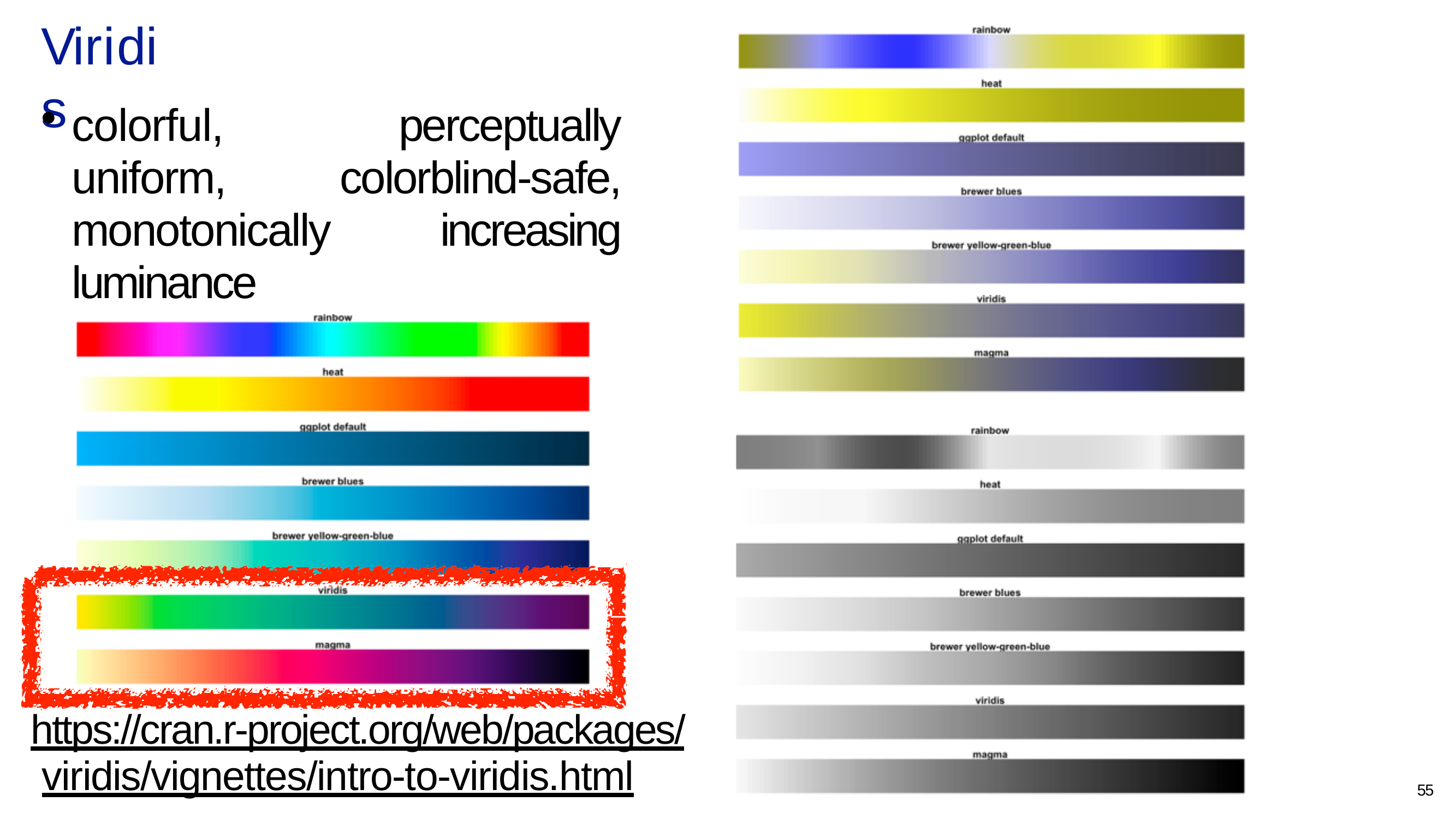

# Viridis

colorful, perceptually uniform,  colorblind-safe, monotonically  increasing luminance

https://cran.r-project.org/web/packages/  viridis/vignettes/intro-to-viridis.html
55